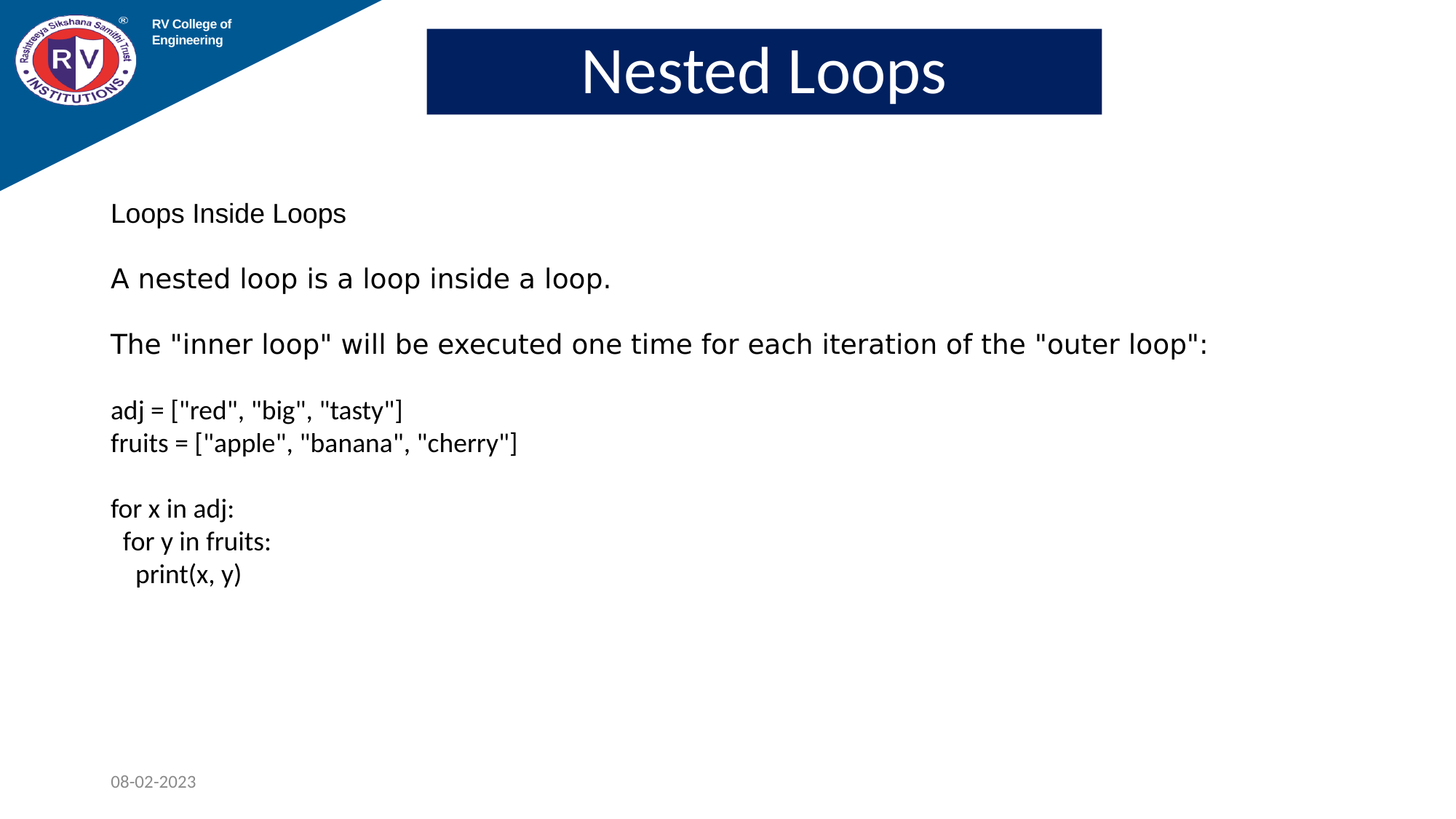

RV College of
Engineering
Nested Loops
Loops Inside Loops

A nested loop is a loop inside a loop.

The "inner loop" will be executed one time for each iteration of the "outer loop":

adj = ["red", "big", "tasty"]
fruits = ["apple", "banana", "cherry"]
for x in adj:
  for y in fruits:
    print(x, y)
08-02-2023
Prof Somesh Nandi, Dept. of AIML
6